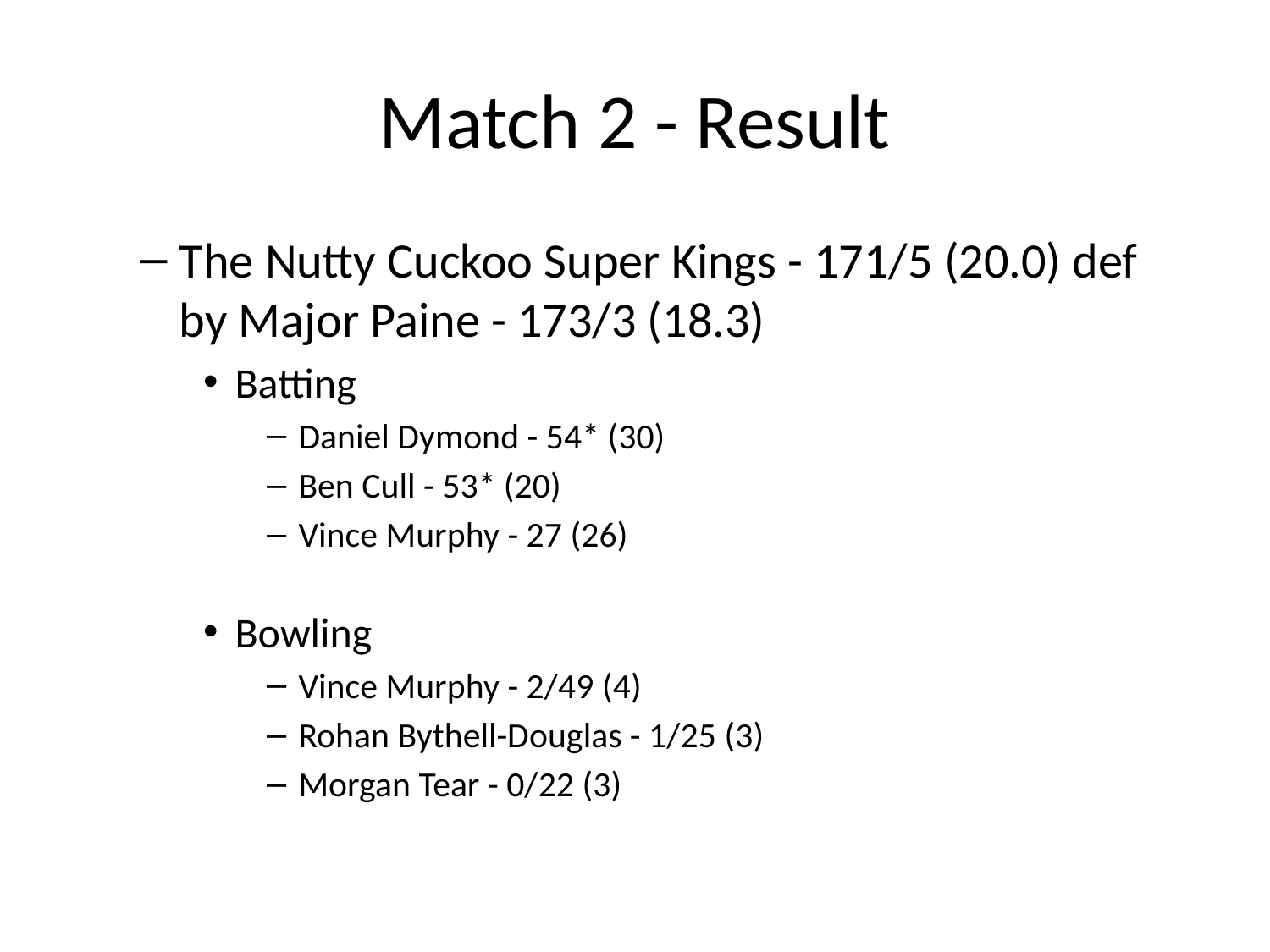

# Match 2 - Result
The Nutty Cuckoo Super Kings - 171/5 (20.0) def by Major Paine - 173/3 (18.3)
Batting
Daniel Dymond - 54* (30)
Ben Cull - 53* (20)
Vince Murphy - 27 (26)
Bowling
Vince Murphy - 2/49 (4)
Rohan Bythell-Douglas - 1/25 (3)
Morgan Tear - 0/22 (3)